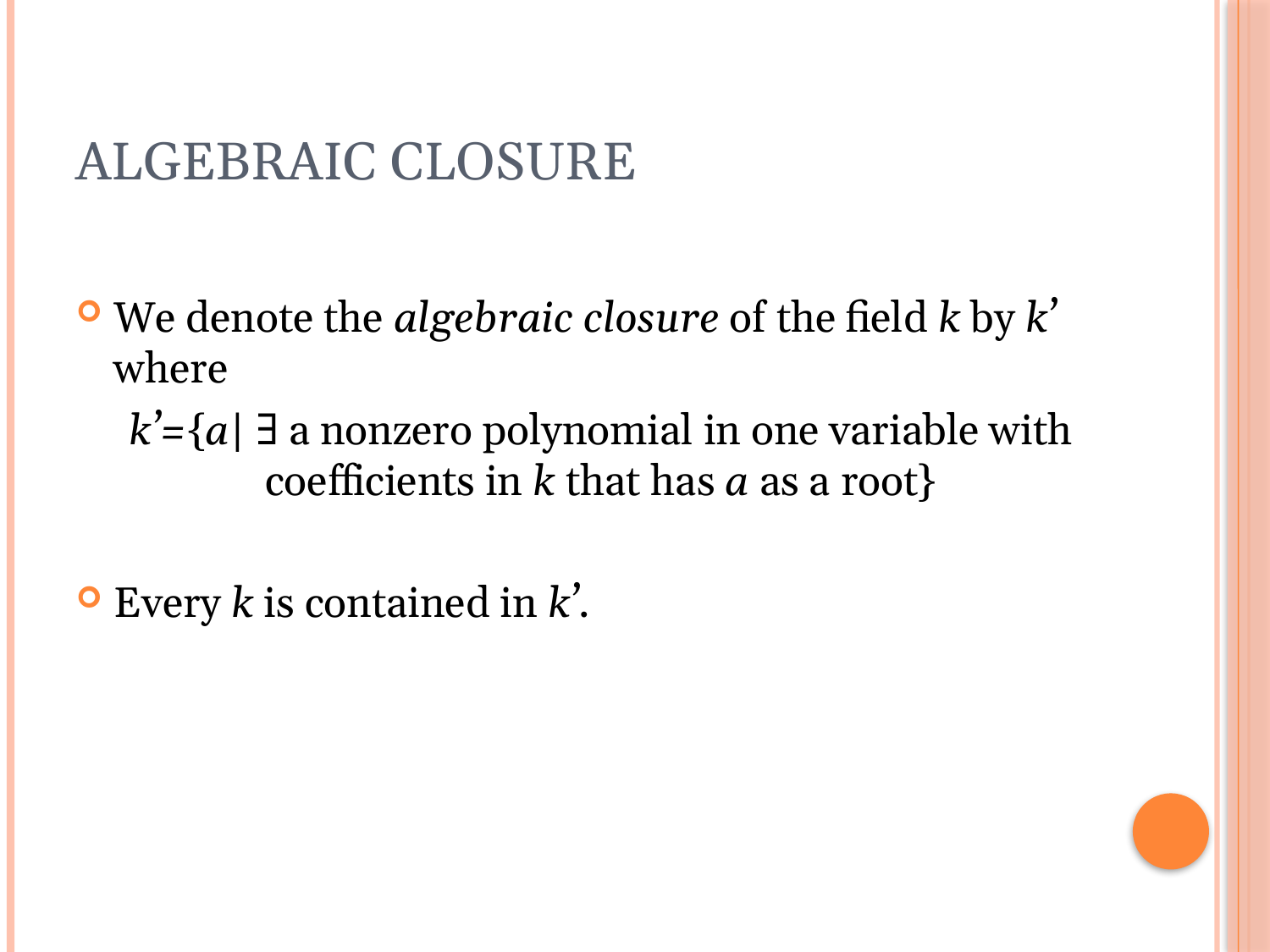

# Algebraic Closure

We denote the algebraic closure of the field k by k’ where
	k’={a| ∃ a nonzero polynomial in one variable with coefficients in k that has a as a root}

Every k is contained in k’.